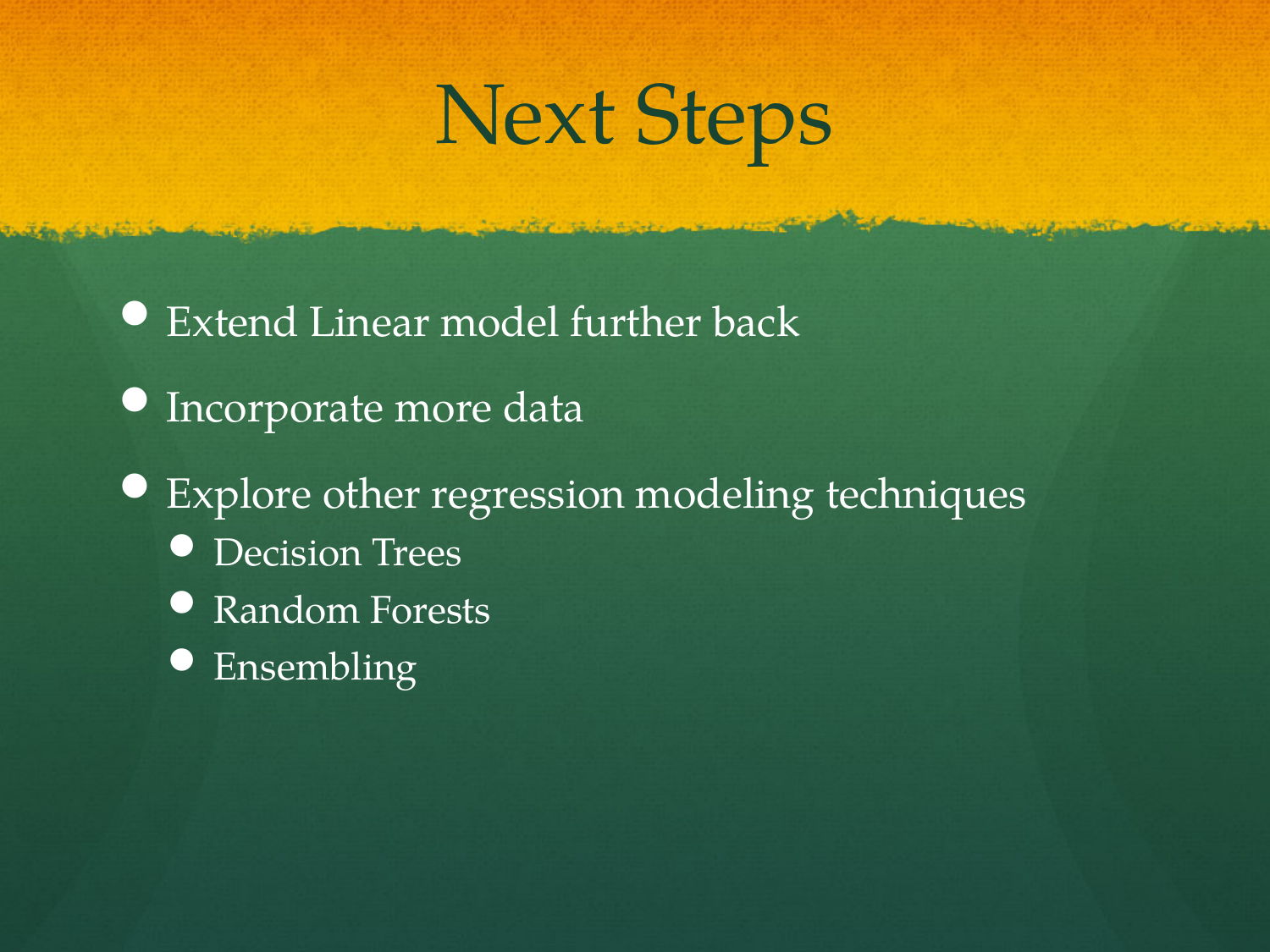

# Next Steps
Extend Linear model further back
Incorporate more data
Explore other regression modeling techniques
Decision Trees
Random Forests
Ensembling